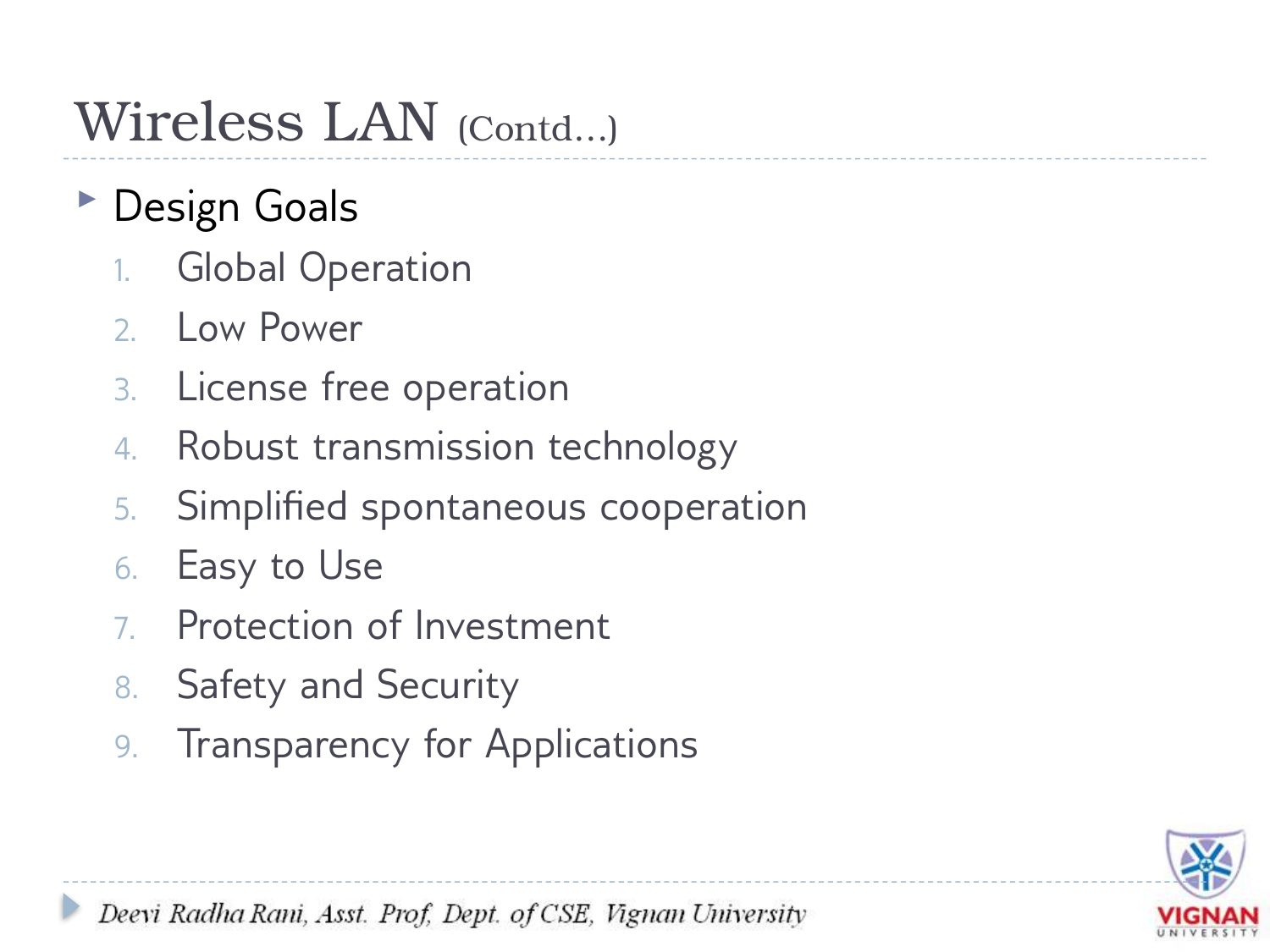

# Wireless LAN (Contd…)
Design Goals
Global Operation
Low Power
License free operation
Robust transmission technology
Simplified spontaneous cooperation
Easy to Use
Protection of Investment
Safety and Security
Transparency for Applications